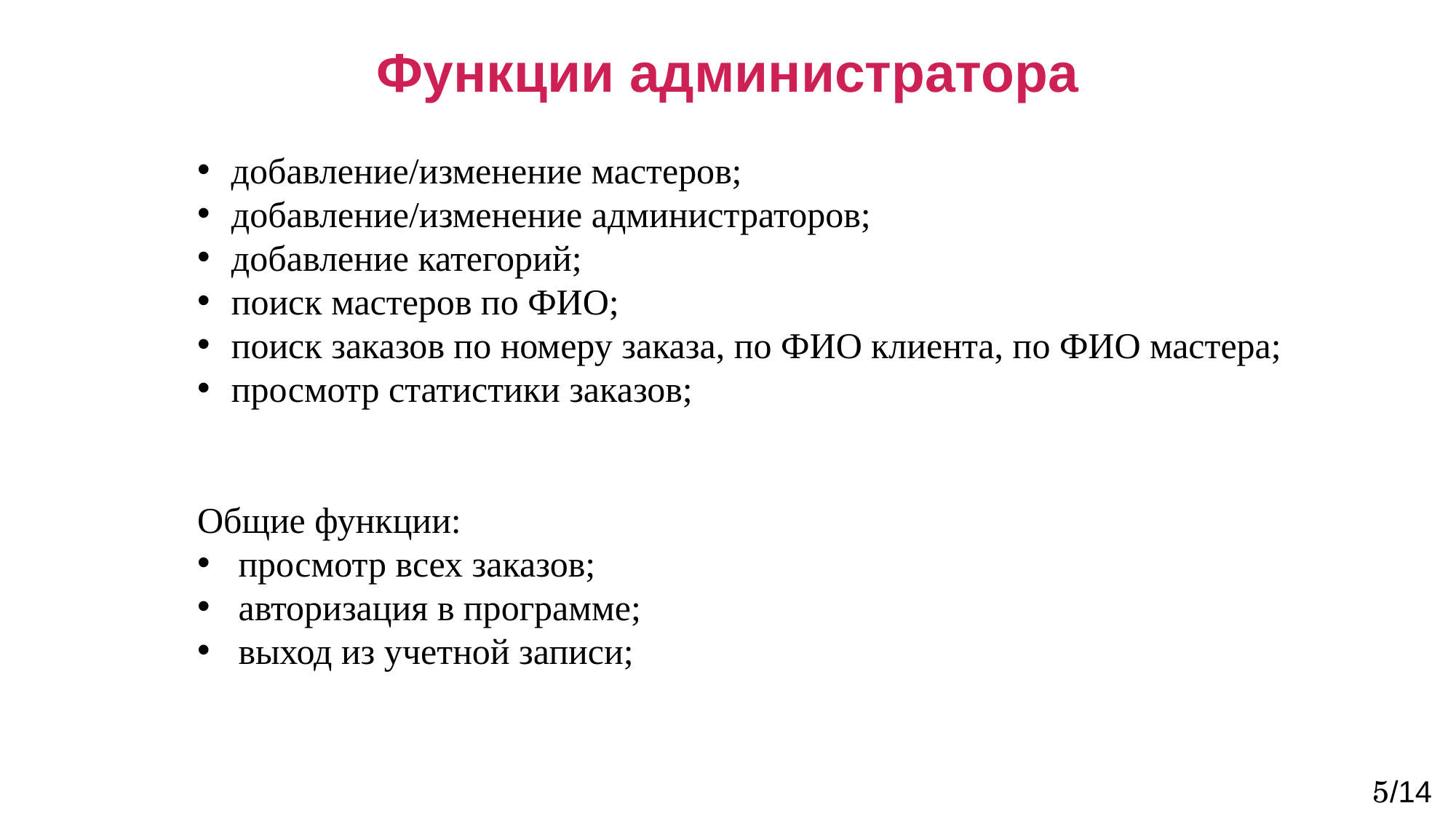

Функции администратора
добавление/изменение мастеров;
добавление/изменение администраторов;
добавление категорий;
поиск мастеров по ФИО;
поиск заказов по номеру заказа, по ФИО клиента, по ФИО мастера;
просмотр статистики заказов;

Общие функции:
просмотр всех заказов;
авторизация в программе;
выход из учетной записи;

5/14